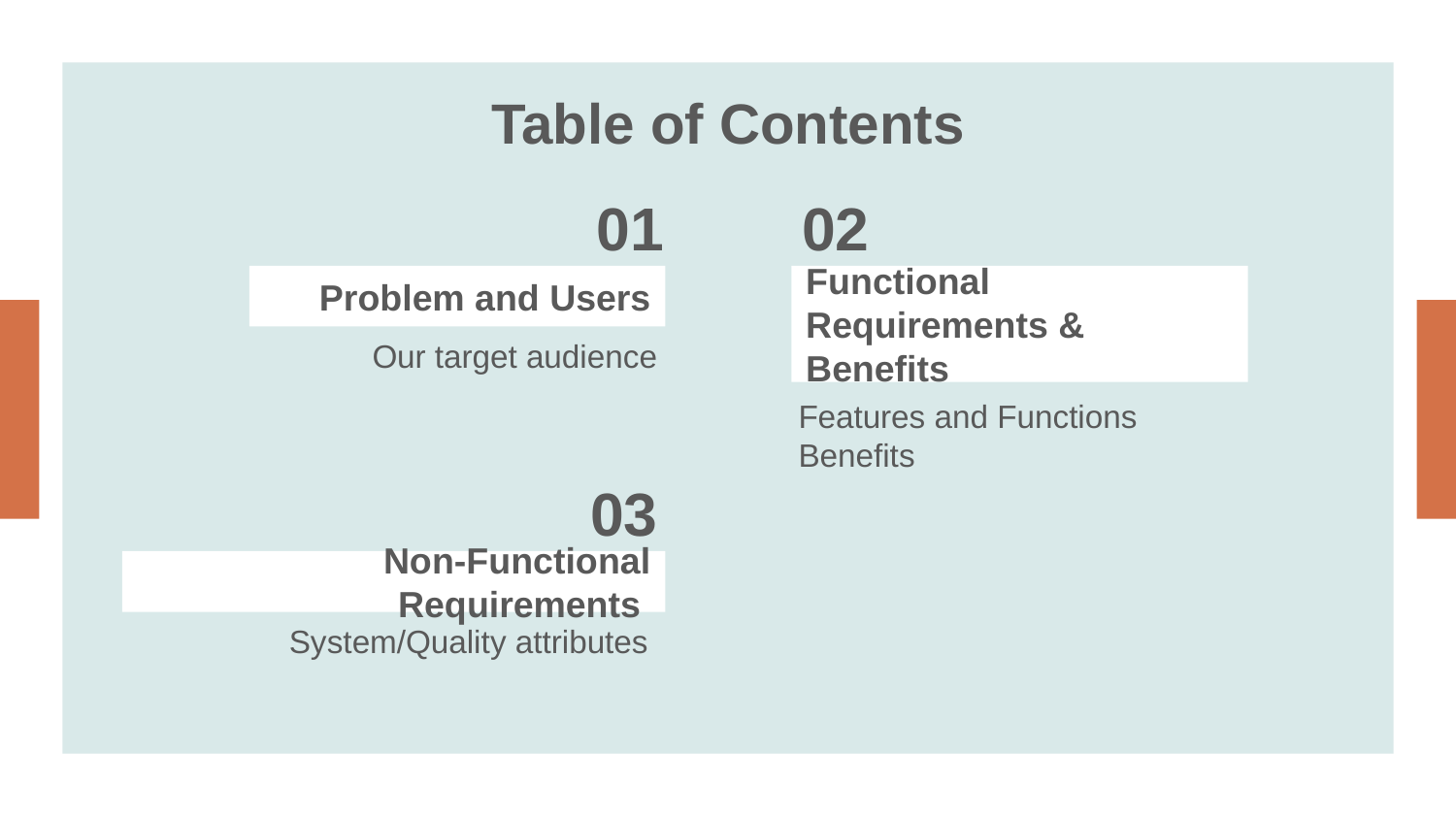

# Table of Contents
01
02
Problem and Users
Functional Requirements & Benefits
Our target audience
Features and Functions
Benefits
03
Non-Functional Requirements
System/Quality attributes